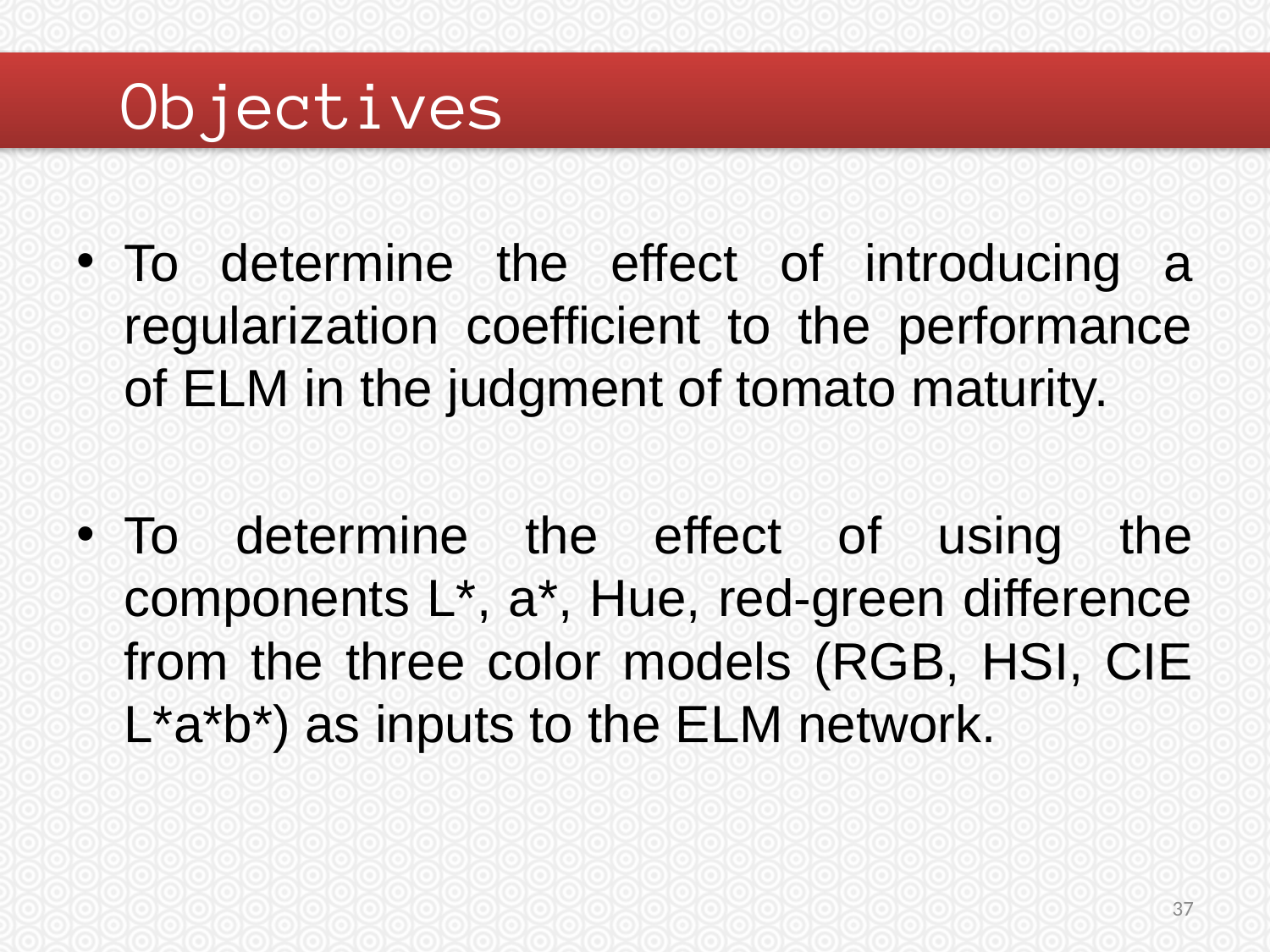

#
	Objectives
To determine the effect of introducing a regularization coefficient to the performance of ELM in the judgment of tomato maturity.

To determine the effect of using the components L*, a*, Hue, red-green difference from the three color models (RGB, HSI, CIE L*a*b*) as inputs to the ELM network.
37